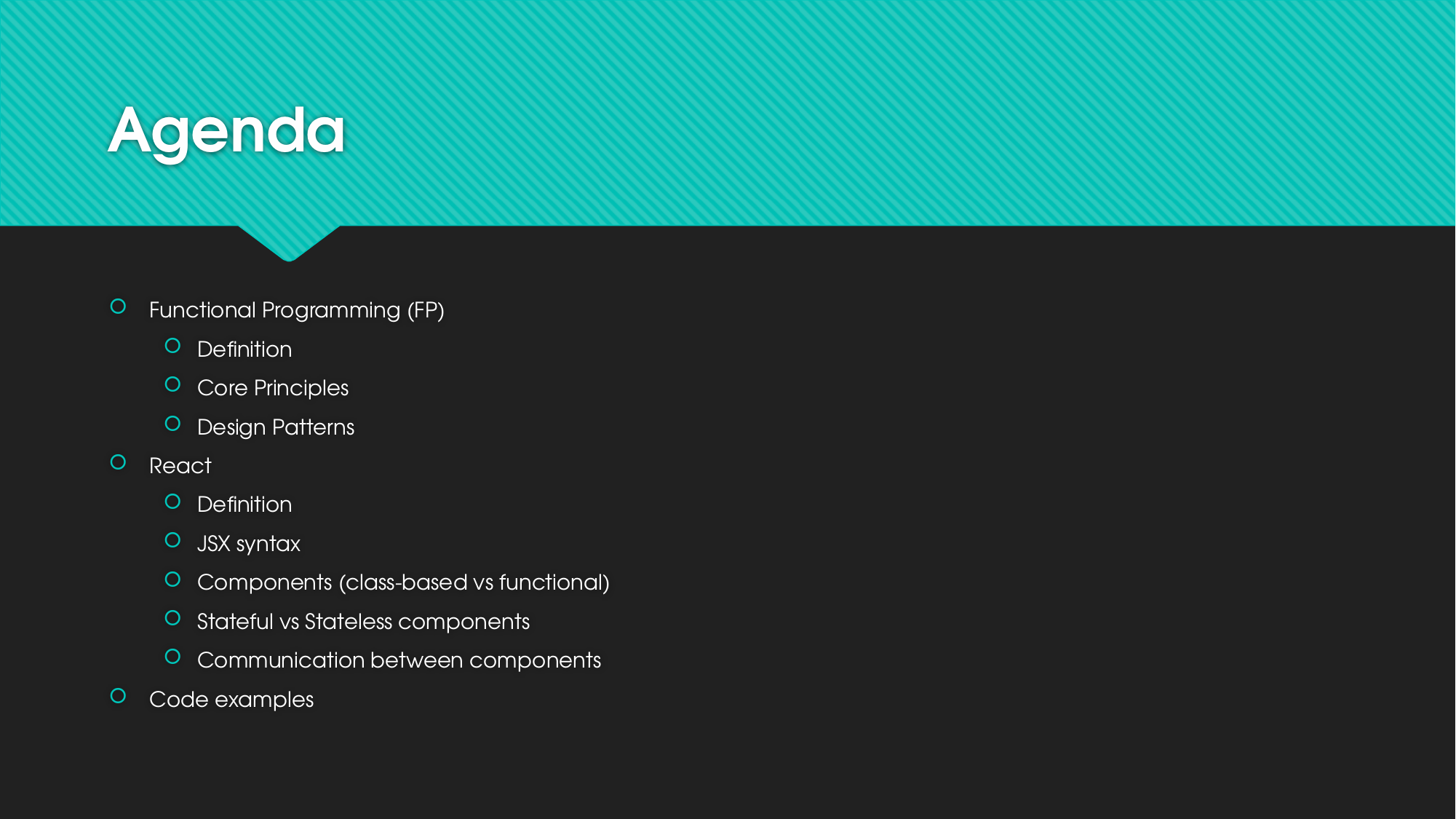

# Agenda
Functional Programming (FP)
Definition
Core Principles
Design Patterns
React
Definition
JSX syntax
Components (class-based vs functional)
Stateful vs Stateless components
Communication between components
Code examples